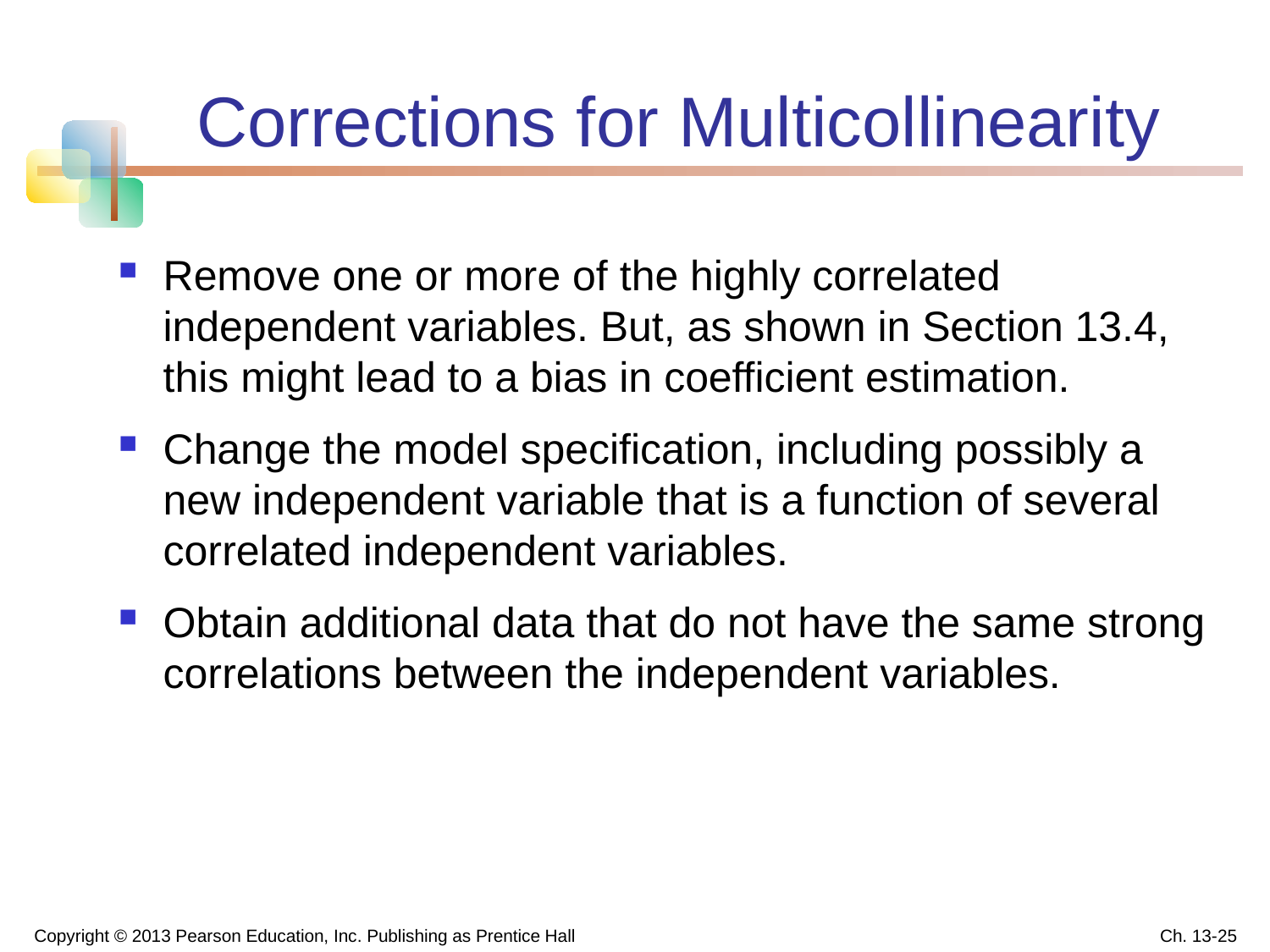

# Corrections for Multicollinearity
Remove one or more of the highly correlated independent variables. But, as shown in Section 13.4, this might lead to a bias in coefficient estimation.
Change the model specification, including possibly a new independent variable that is a function of several correlated independent variables.
Obtain additional data that do not have the same strong correlations between the independent variables.
Copyright © 2013 Pearson Education, Inc. Publishing as Prentice Hall
Ch. 13-25